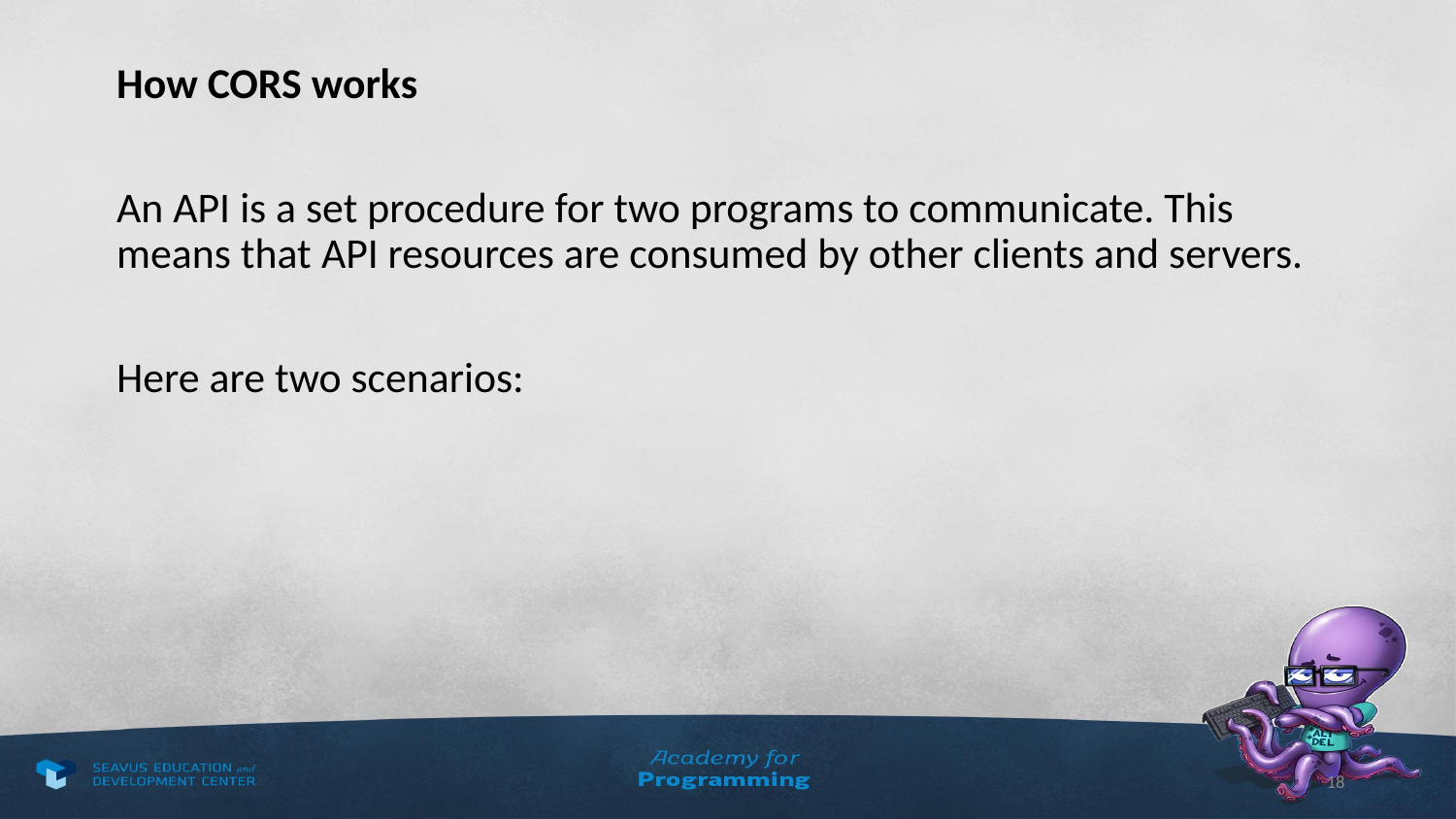

How CORS works

An API is a set procedure for two programs to communicate. This means that API resources are consumed by other clients and servers.

Here are two scenarios:
18